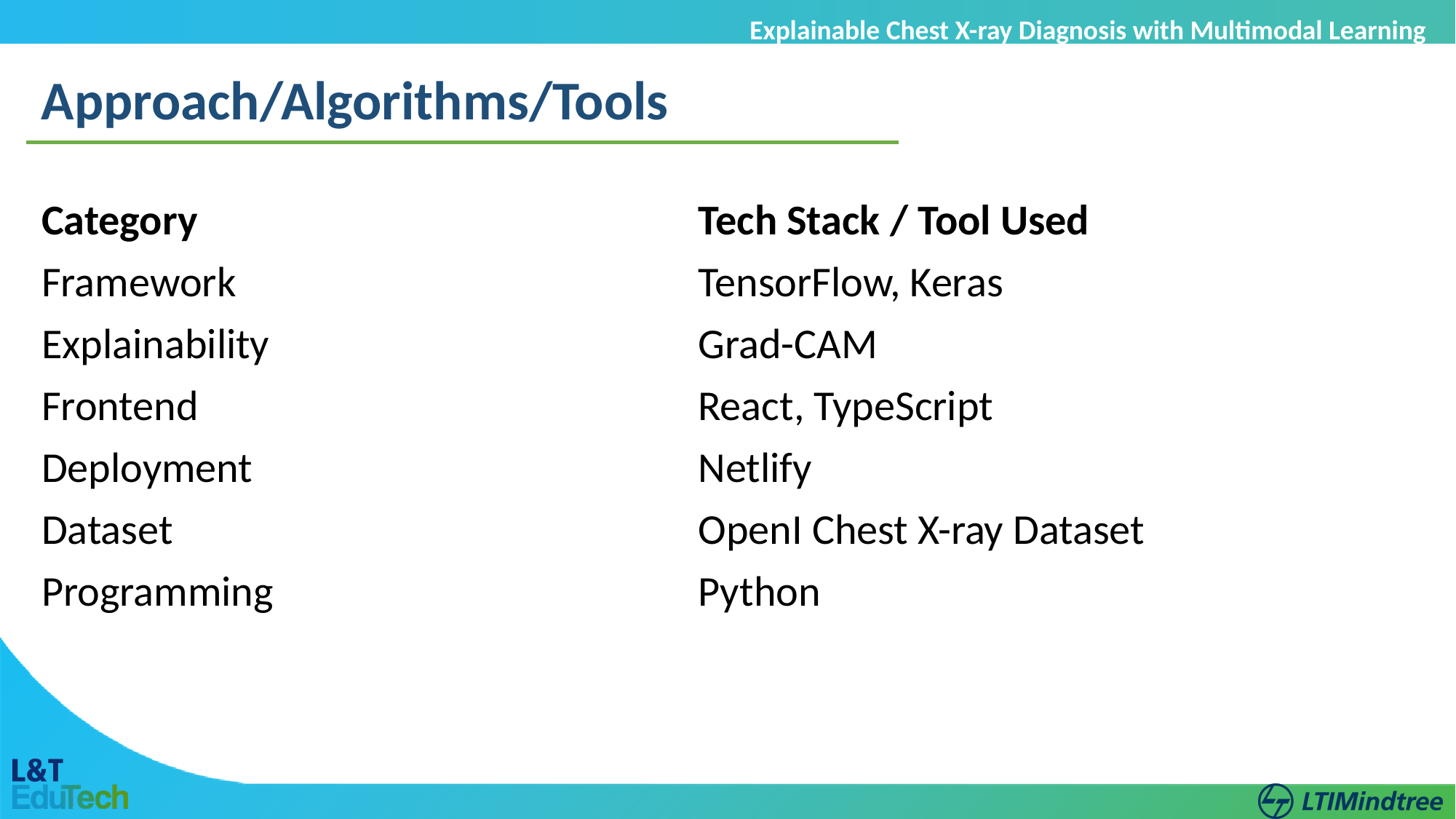

Explainable Chest X-ray Diagnosis with Multimodal Learning
Approach/Algorithms/Tools
| Category | Tech Stack / Tool Used |
| --- | --- |
| Framework | TensorFlow, Keras |
| Explainability | Grad-CAM |
| Frontend | React, TypeScript |
| Deployment | Netlify |
| Dataset | OpenI Chest X-ray Dataset |
| Programming | Python |